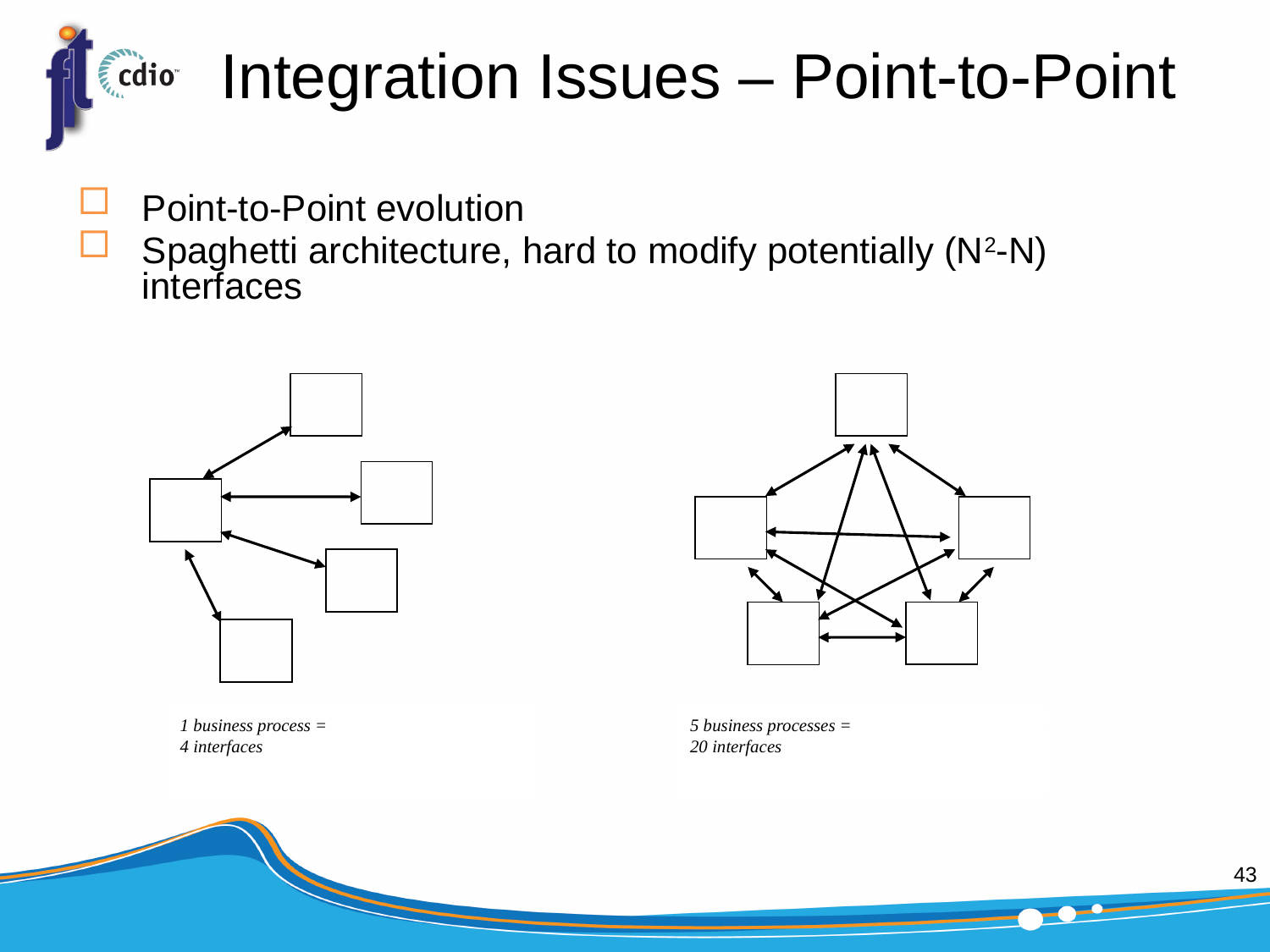

# Integration Issues – Point-to-Point
Point-to-Point evolution
Spaghetti architecture, hard to modify potentially (N2-N) interfaces

1 business process =
4 interfaces
5 business processes =
20 interfaces
43